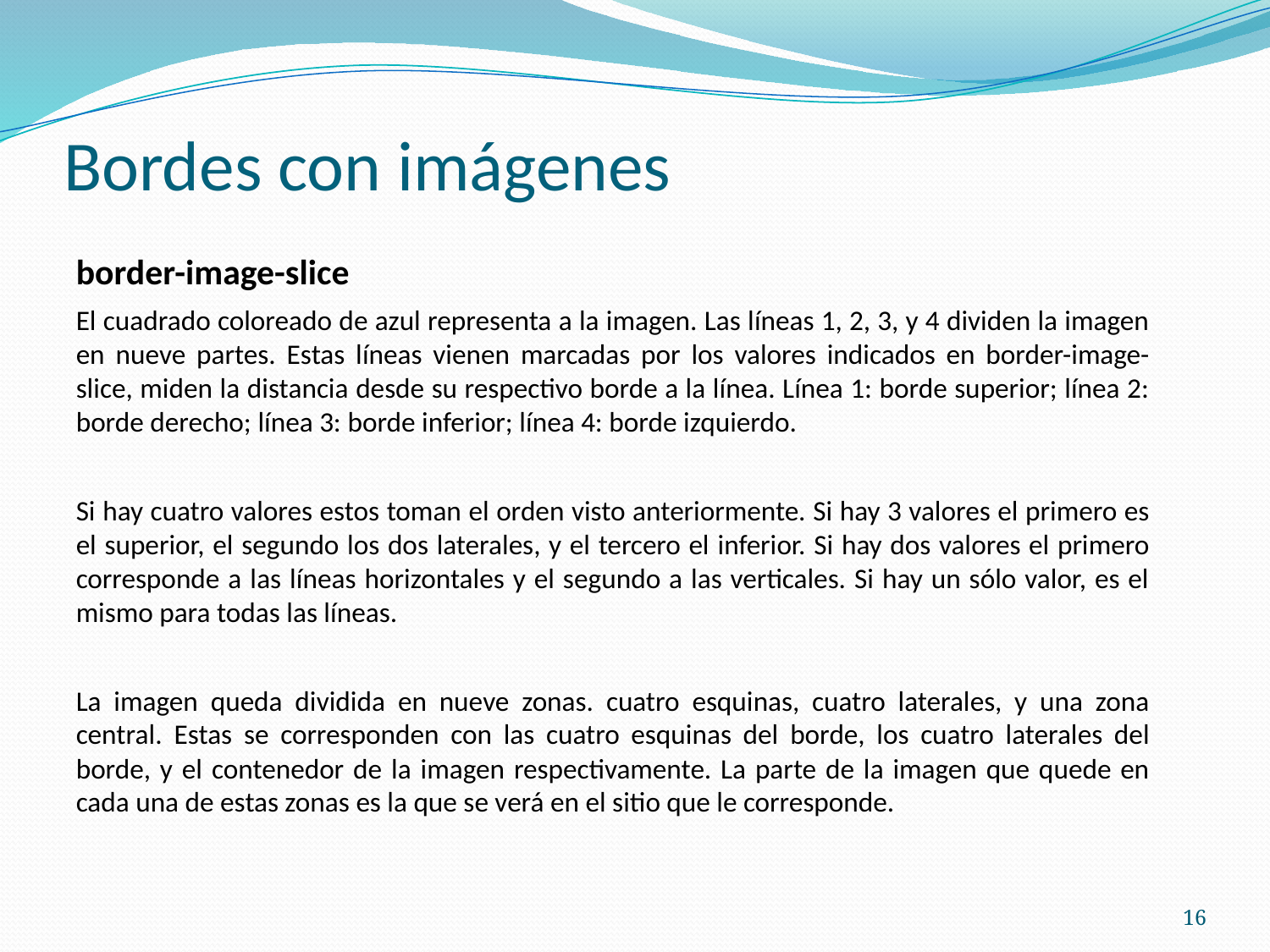

# Bordes con imágenes
border-image-slice
El cuadrado coloreado de azul representa a la imagen. Las líneas 1, 2, 3, y 4 dividen la imagen en nueve partes. Estas líneas vienen marcadas por los valores indicados en border-image-slice, miden la distancia desde su respectivo borde a la línea. Línea 1: borde superior; línea 2: borde derecho; línea 3: borde inferior; línea 4: borde izquierdo.

Si hay cuatro valores estos toman el orden visto anteriormente. Si hay 3 valores el primero es el superior, el segundo los dos laterales, y el tercero el inferior. Si hay dos valores el primero corresponde a las líneas horizontales y el segundo a las verticales. Si hay un sólo valor, es el mismo para todas las líneas.

La imagen queda dividida en nueve zonas. cuatro esquinas, cuatro laterales, y una zona central. Estas se corresponden con las cuatro esquinas del borde, los cuatro laterales del borde, y el contenedor de la imagen respectivamente. La parte de la imagen que quede en cada una de estas zonas es la que se verá en el sitio que le corresponde.

16